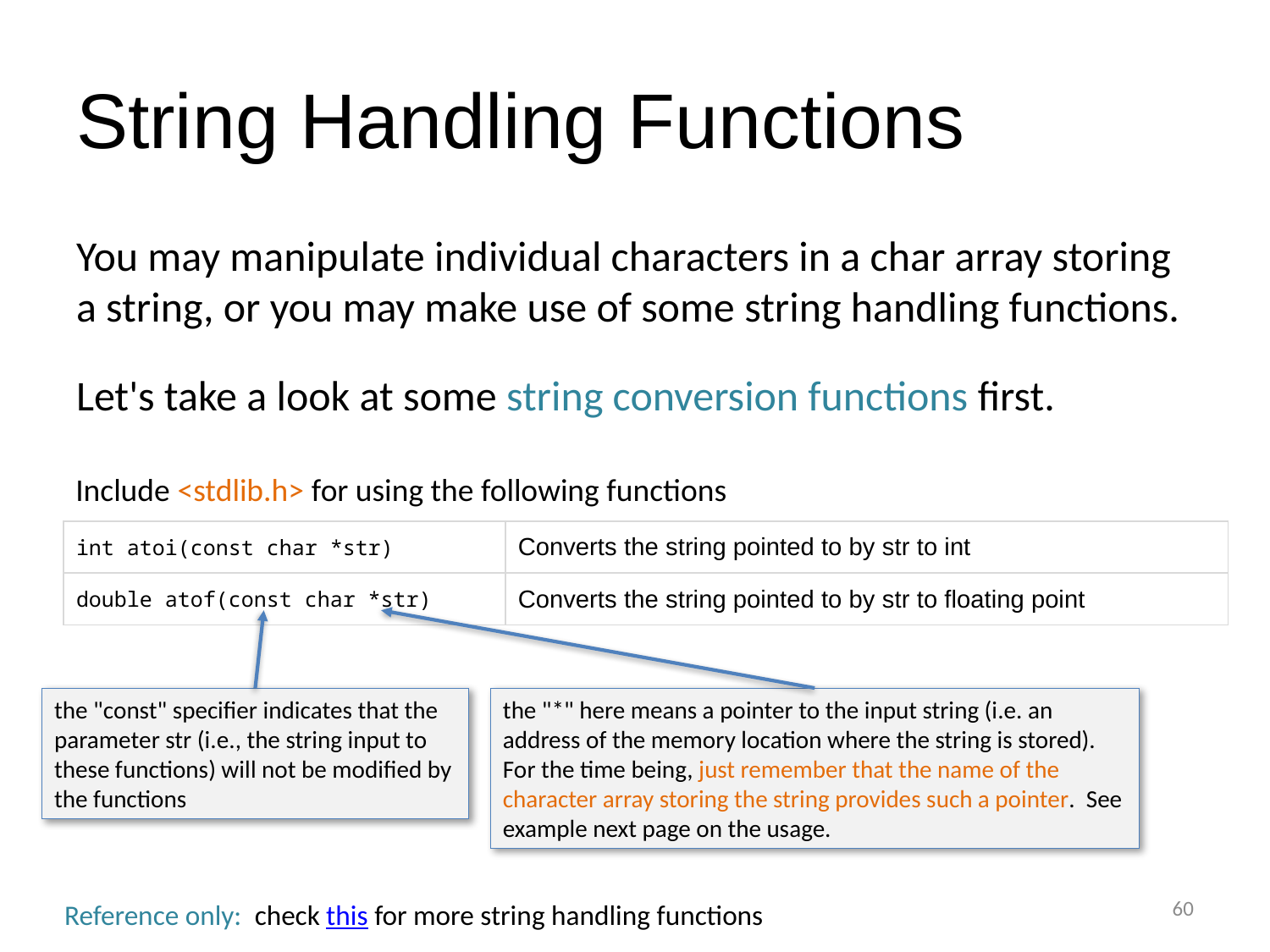

# String Handling Functions
You may manipulate individual characters in a char array storing a string, or you may make use of some string handling functions.

Let's take a look at some string conversion functions first.
Include <stdlib.h> for using the following functions
| int atoi(const char \*str) | Converts the string pointed to by str to int |
| --- | --- |
| double atof(const char \*str) | Converts the string pointed to by str to floating point |
the "*" here means a pointer to the input string (i.e. an address of the memory location where the string is stored).  For the time being, just remember that the name of the character array storing the string provides such a pointer.  See example next page on the usage.
the "const" specifier indicates that the parameter str (i.e., the string input to these functions) will not be modified by the functions
60
Reference only:  check this for more string handling functions